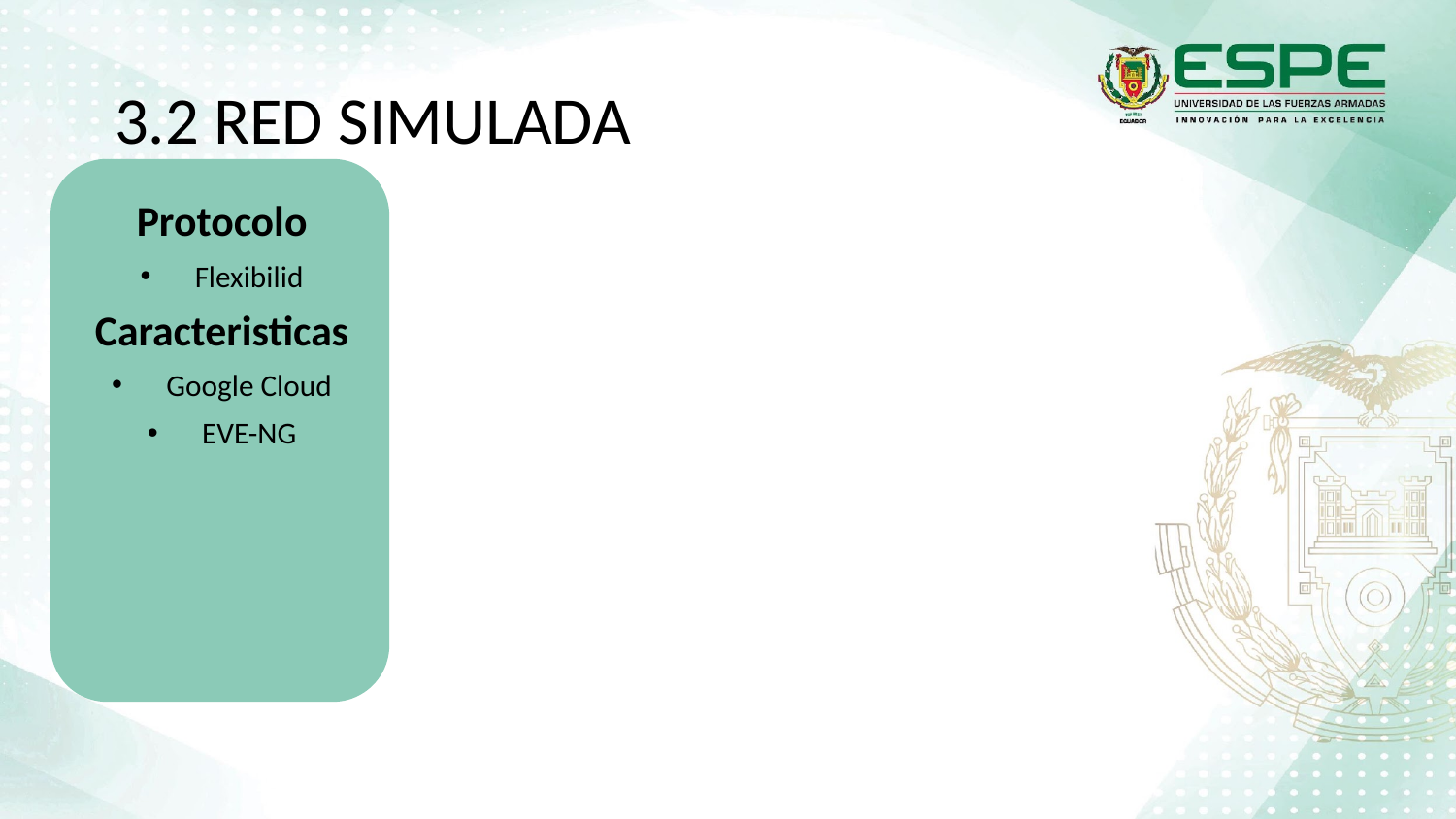

# 3.2 RED SIMULADA

Protocolo
Flexibilid
Caracteristicas
Google Cloud
EVE-NG